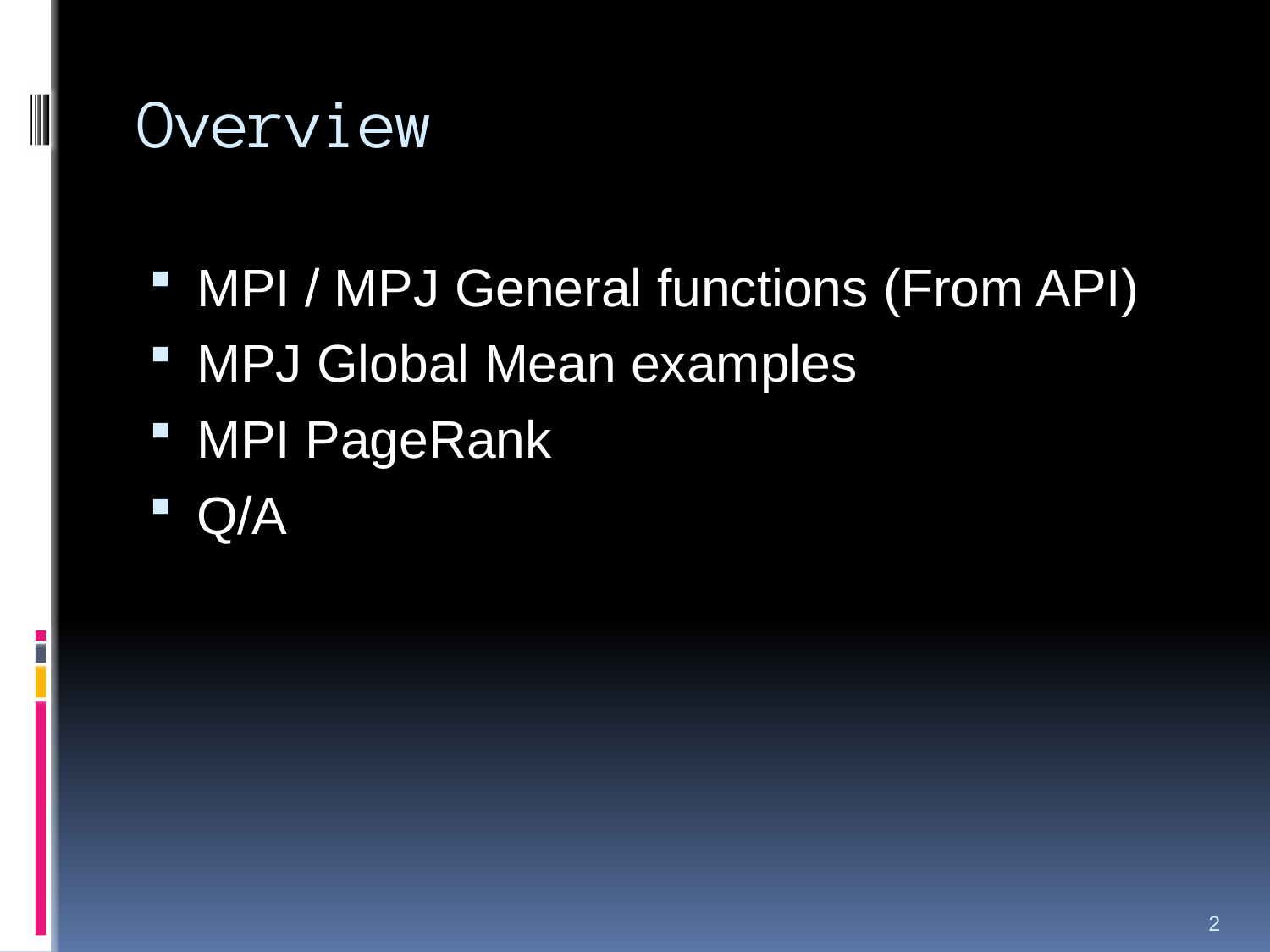

# Overview
MPI / MPJ General functions (From API)
MPJ Global Mean examples
MPI PageRank
Q/A

2